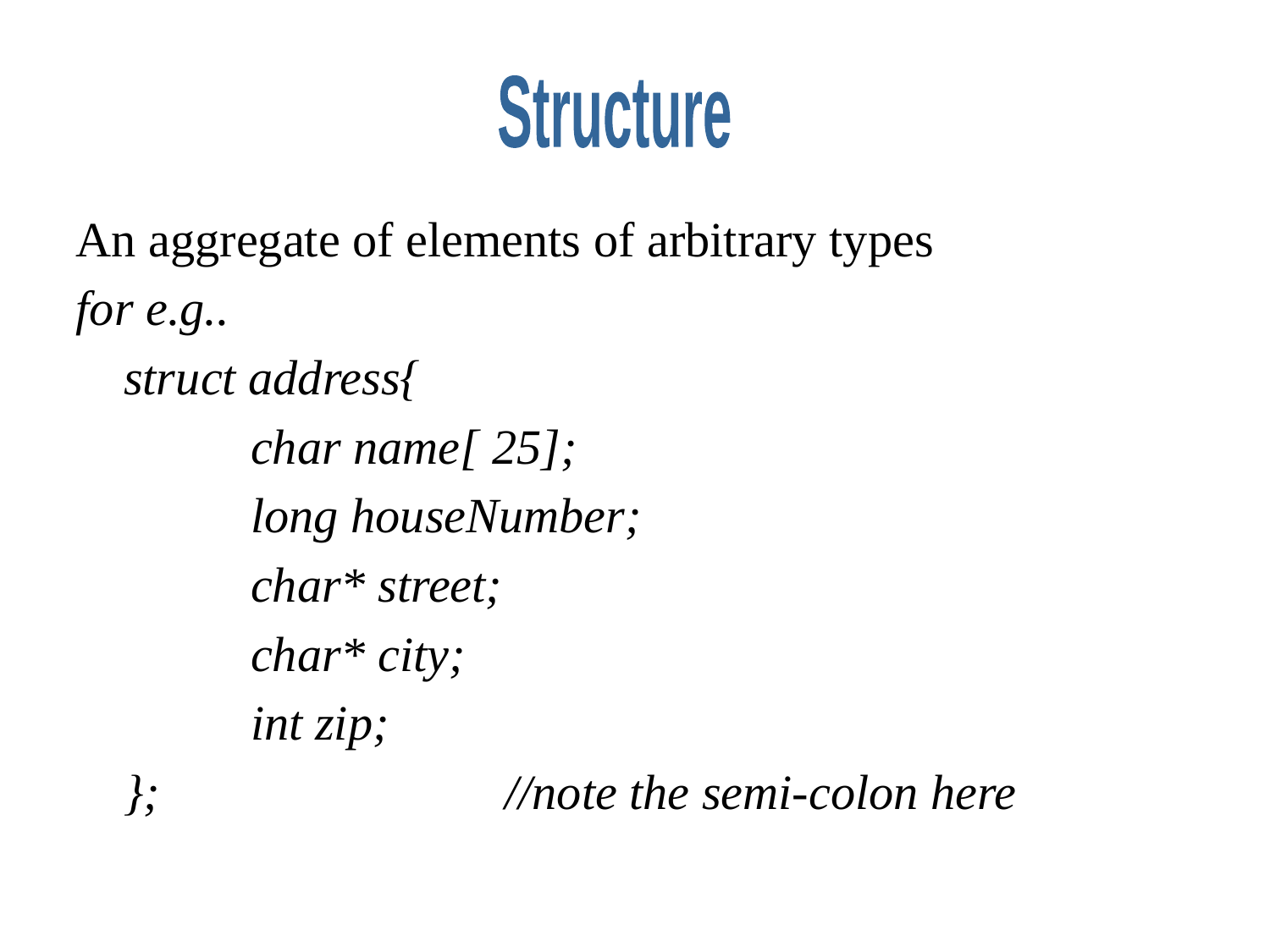

Structure
An aggregate of elements of arbitrary types
for e.g..
	struct address{
		char name[ 25];
		long houseNumber;
		char* street;
		char* city;
		int zip;
	};			//note the semi-colon here